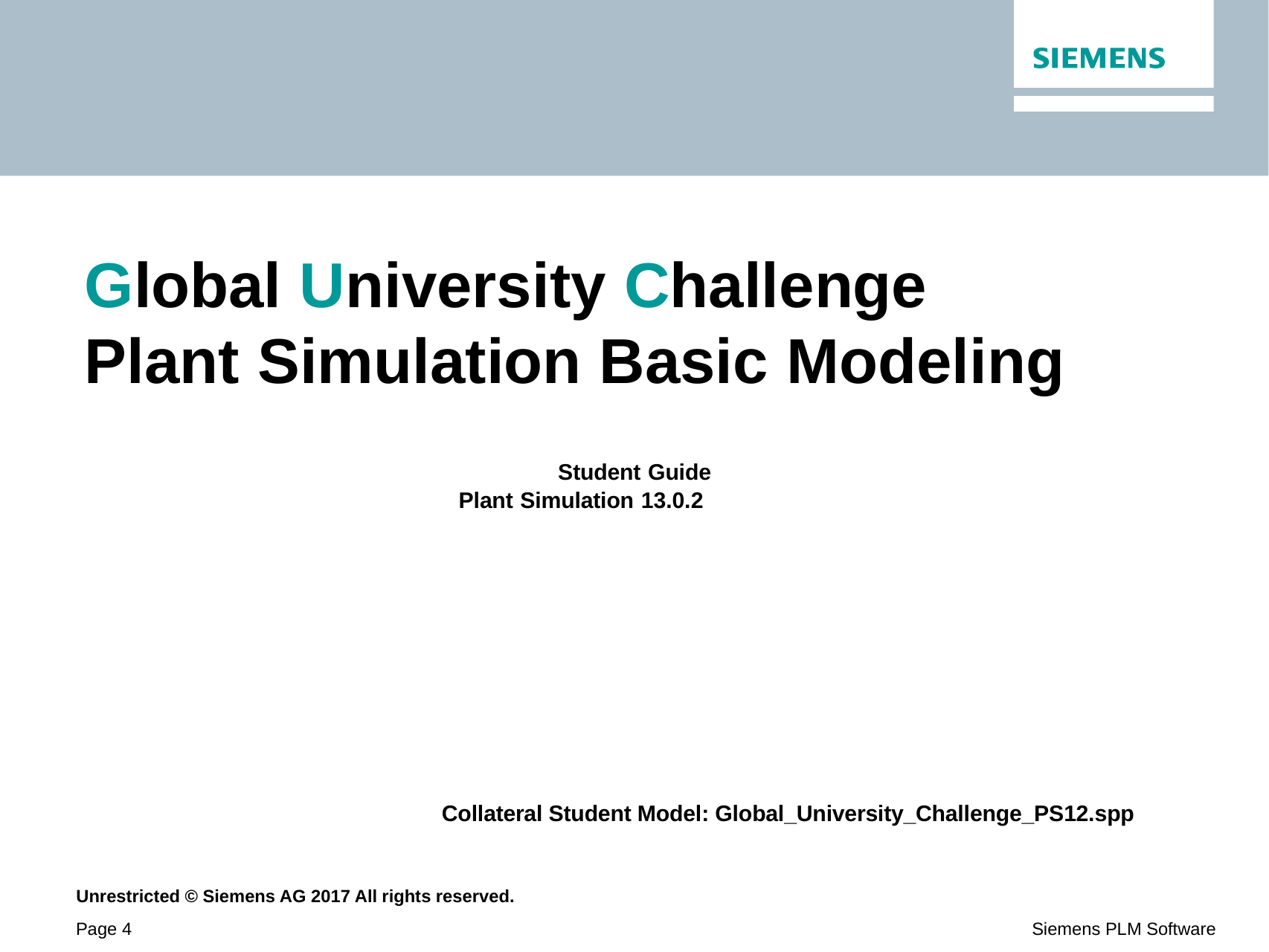

Global University Challenge
Plant Simulation Basic Modeling
Student Guide
Plant Simulation 13.0.2
Collateral Student Model: Global_University_Challenge_PS12.spp